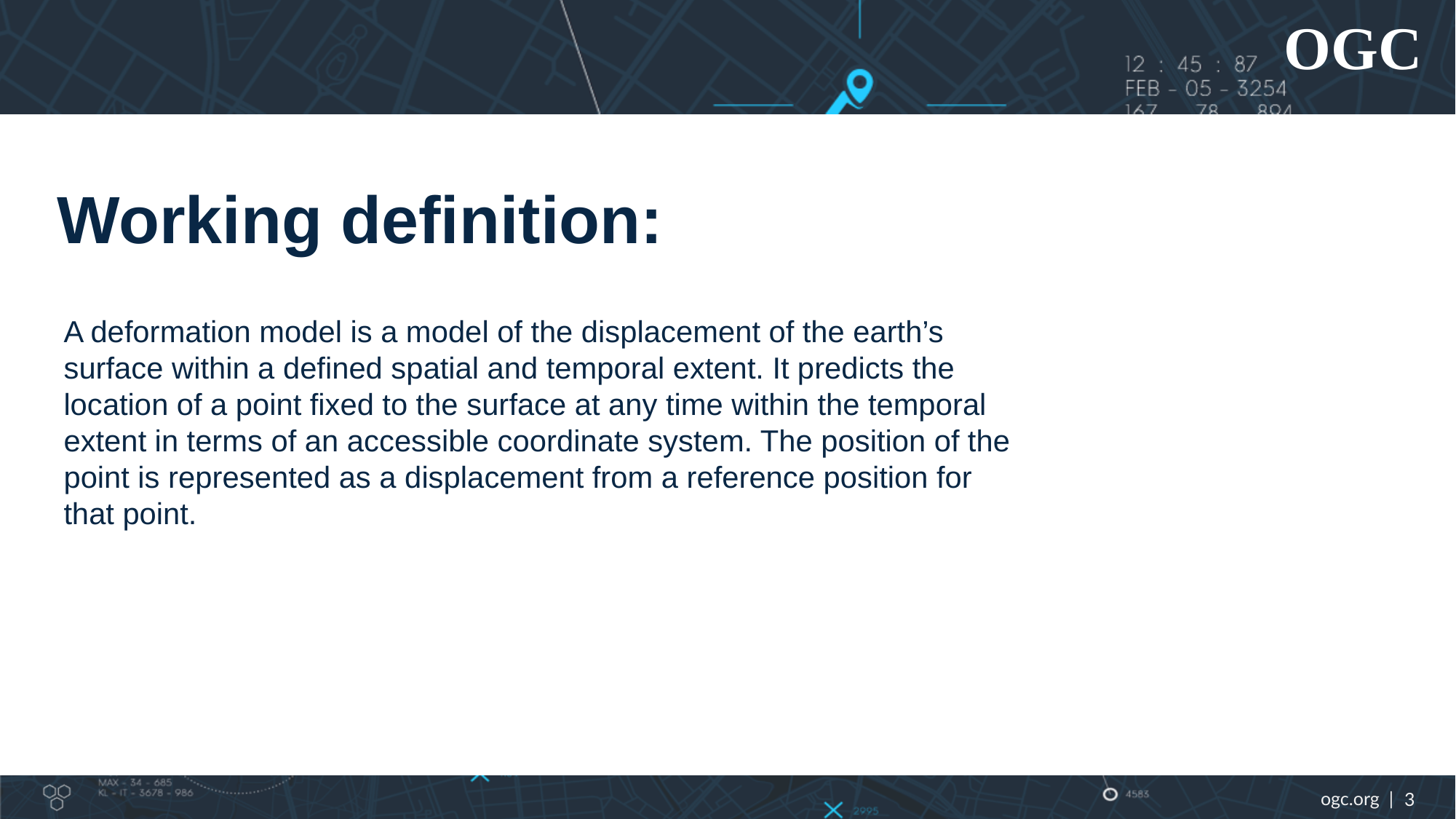

# Working definition:
A deformation model is a model of the displacement of the earth’s surface within a defined spatial and temporal extent. It predicts the location of a point fixed to the surface at any time within the temporal extent in terms of an accessible coordinate system. The position of the point is represented as a displacement from a reference position for that point.
3